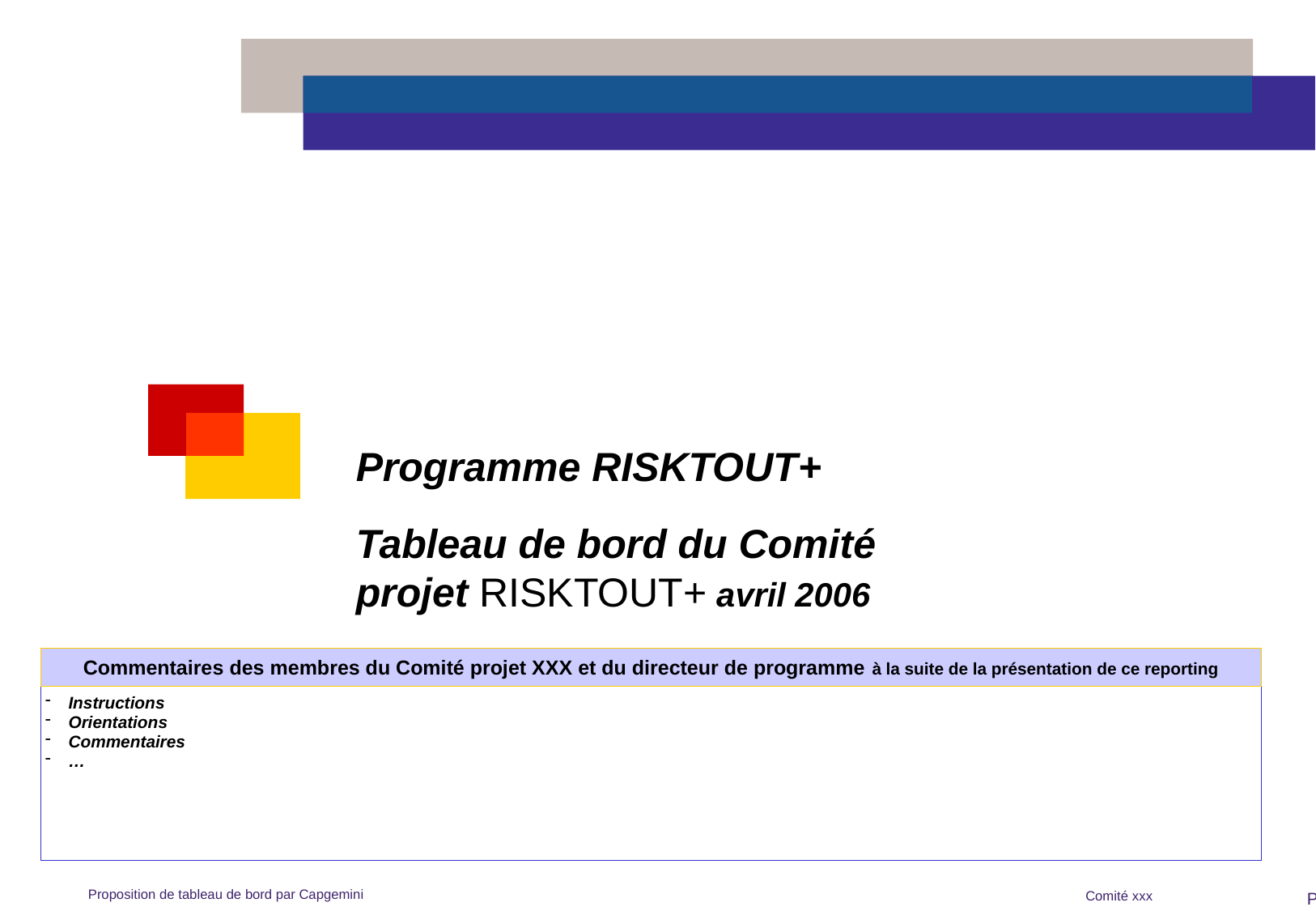

Programme RISKTOUT+

Tableau de bord du Comité projet RISKTOUT+ avril 2006

Commentaires des membres du Comité projet XXX et du directeur de programme à la suite de la présentation de ce reporting
Instructions
Orientations
Commentaires
…